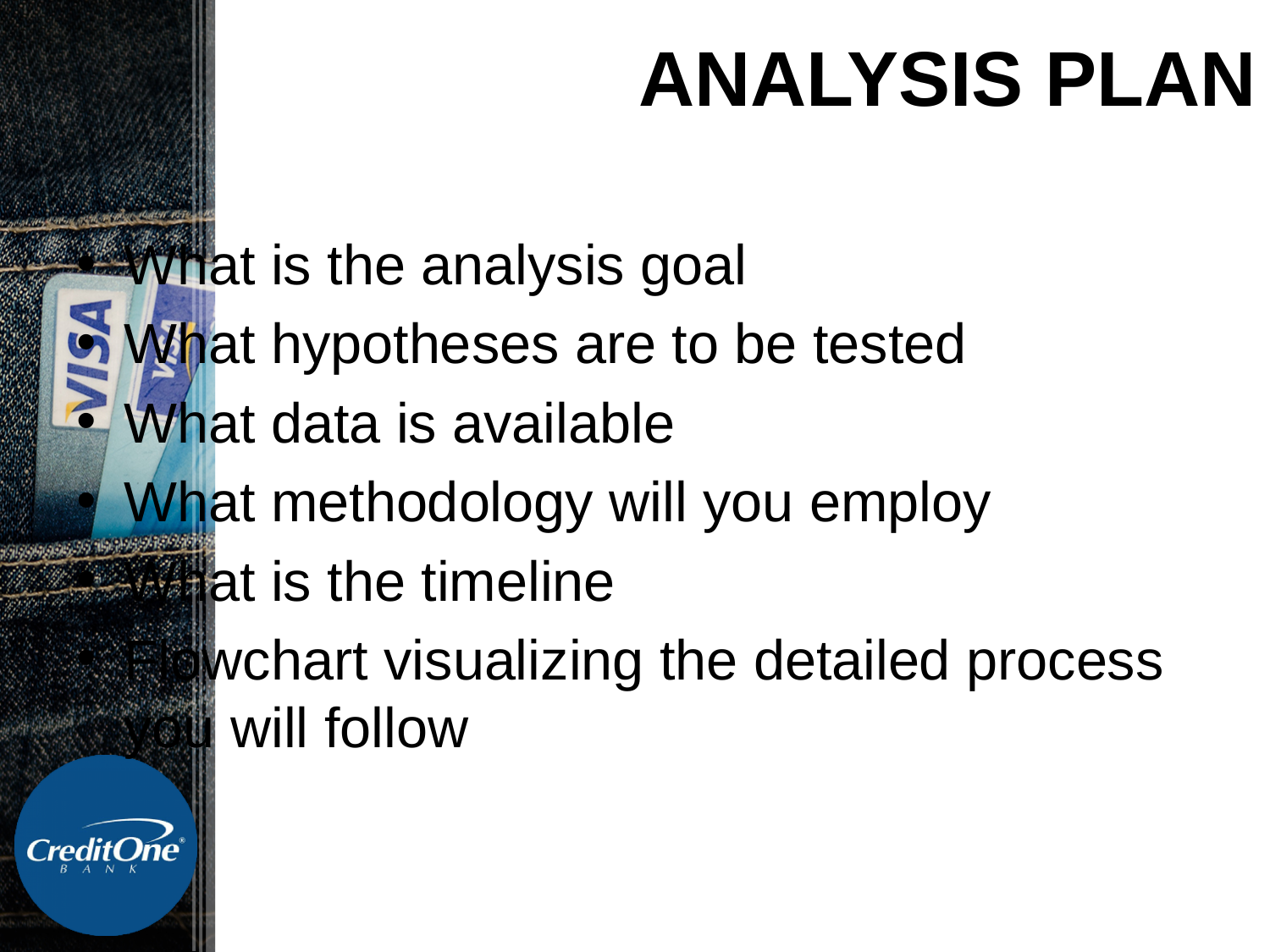

# Analysis Plan
What is the analysis goal
What hypotheses are to be tested
What data is available
What methodology will you employ
What is the timeline
Flowchart visualizing the detailed process you will follow